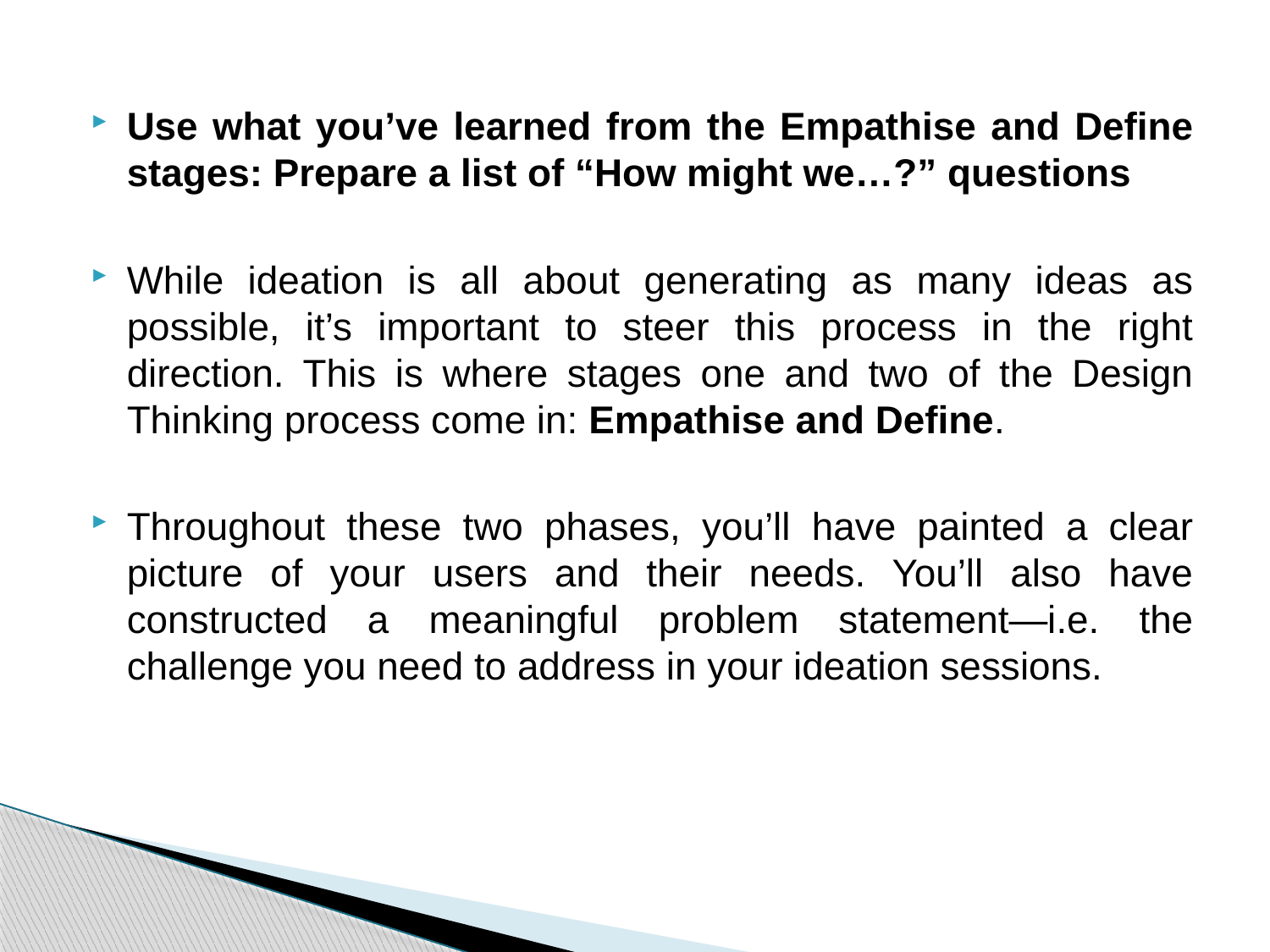

Use what you’ve learned from the Empathise and Define stages: Prepare a list of “How might we…?” questions

While ideation is all about generating as many ideas as possible, it’s important to steer this process in the right direction. This is where stages one and two of the Design Thinking process come in: Empathise and Define.

Throughout these two phases, you’ll have painted a clear picture of your users and their needs. You’ll also have constructed a meaningful problem statement—i.e. the challenge you need to address in your ideation sessions.